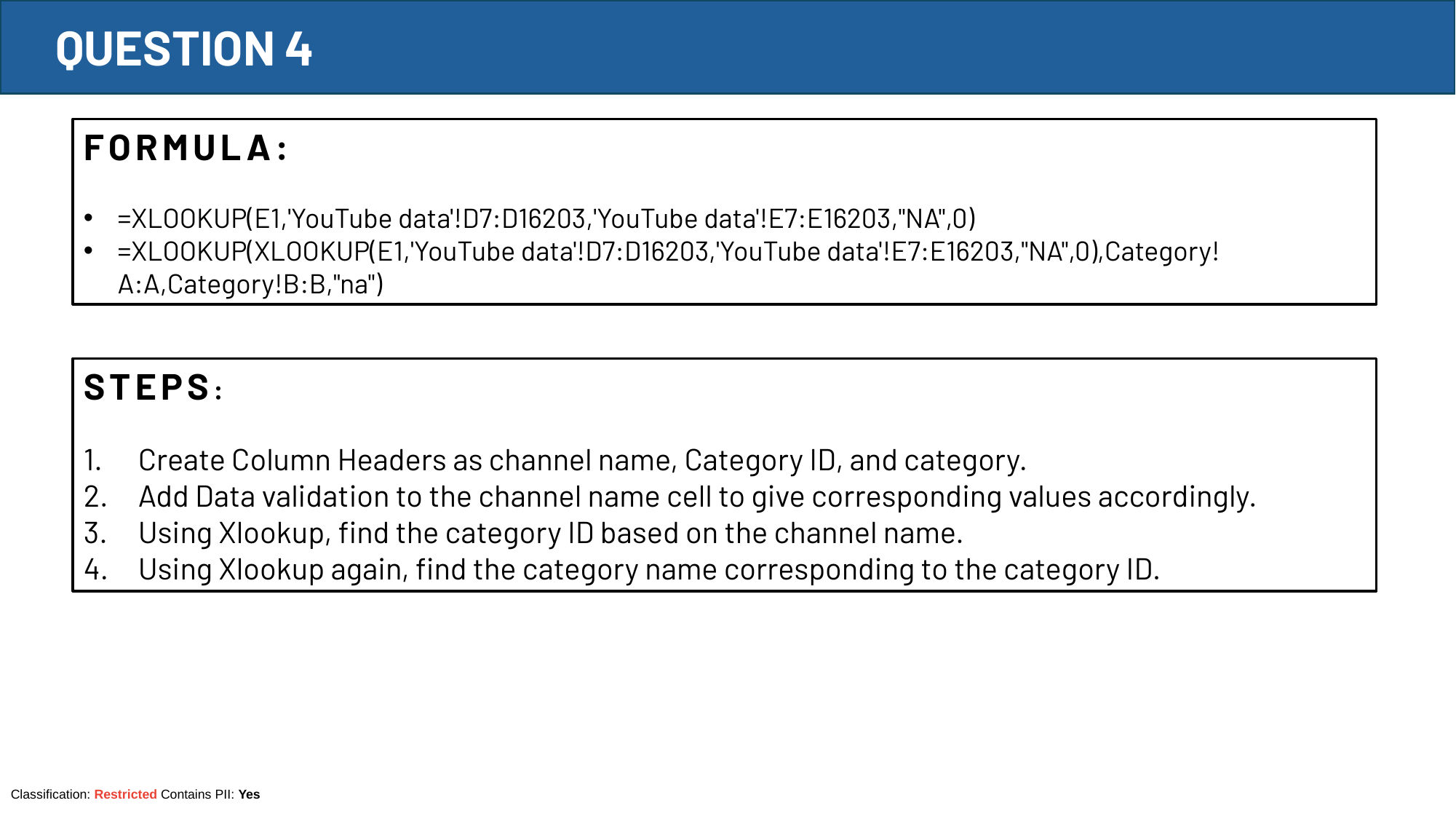

QUESTION 4
FORMULA:

=XLOOKUP(E1,'YouTube data'!D7:D16203,'YouTube data'!E7:E16203,"NA",0)
=XLOOKUP(XLOOKUP(E1,'YouTube data'!D7:D16203,'YouTube data'!E7:E16203,"NA",0),Category!A:A,Category!B:B,"na")
STEPS:

Create Column Headers as channel name, Category ID, and category.
Add Data validation to the channel name cell to give corresponding values accordingly.
Using Xlookup, find the category ID based on the channel name.
Using Xlookup again, find the category name corresponding to the category ID.